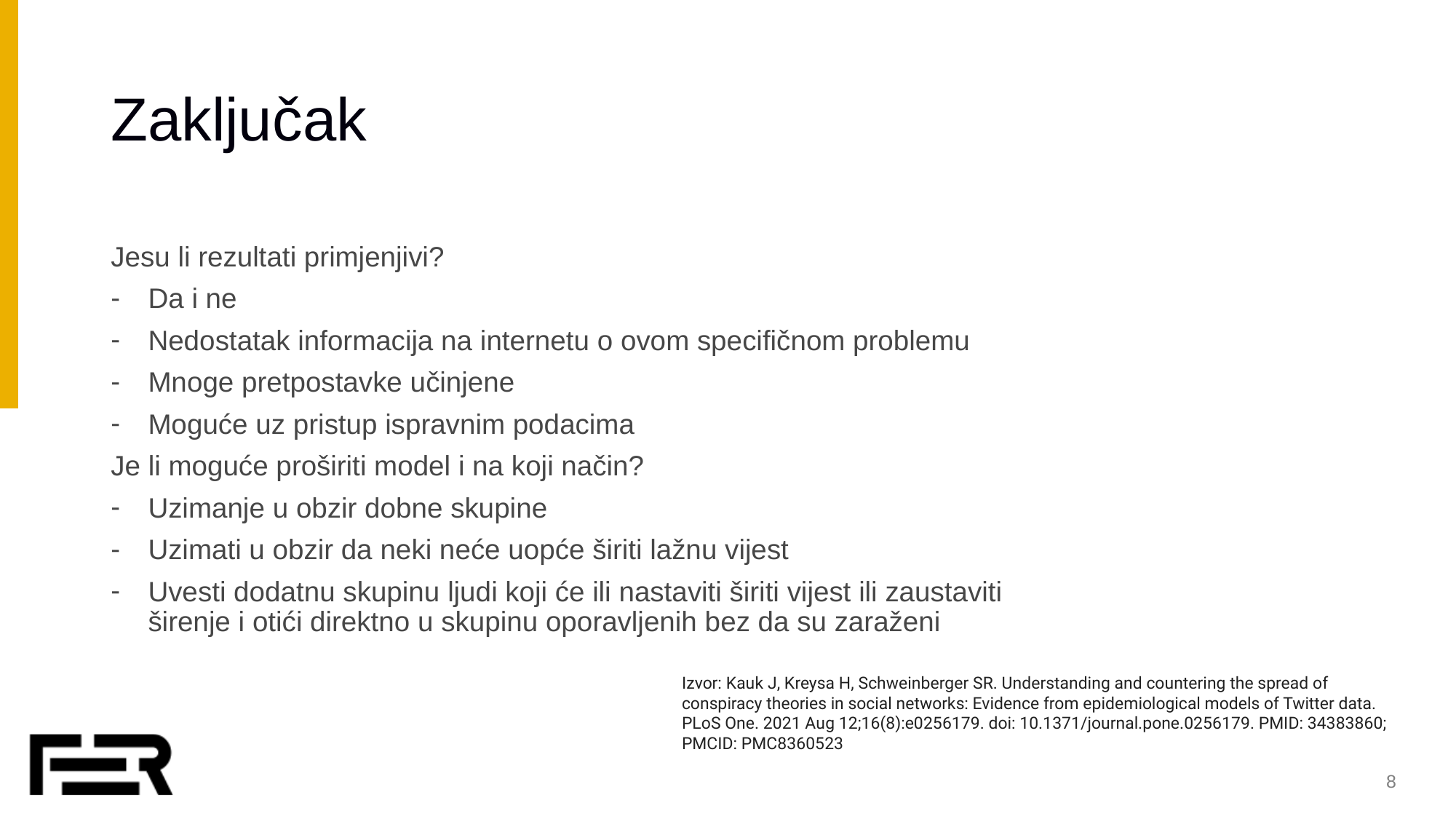

# Zaključak
Jesu li rezultati primjenjivi?
Da i ne
Nedostatak informacija na internetu o ovom specifičnom problemu
Mnoge pretpostavke učinjene
Moguće uz pristup ispravnim podacima
Je li moguće proširiti model i na koji način?
Uzimanje u obzir dobne skupine
Uzimati u obzir da neki neće uopće širiti lažnu vijest
Uvesti dodatnu skupinu ljudi koji će ili nastaviti širiti vijest ili zaustaviti širenje i otići direktno u skupinu oporavljenih bez da su zaraženi
Izvor: Kauk J, Kreysa H, Schweinberger SR. Understanding and countering the spread of conspiracy theories in social networks: Evidence from epidemiological models of Twitter data. PLoS One. 2021 Aug 12;16(8):e0256179. doi: 10.1371/journal.pone.0256179. PMID: 34383860; PMCID: PMC8360523
8